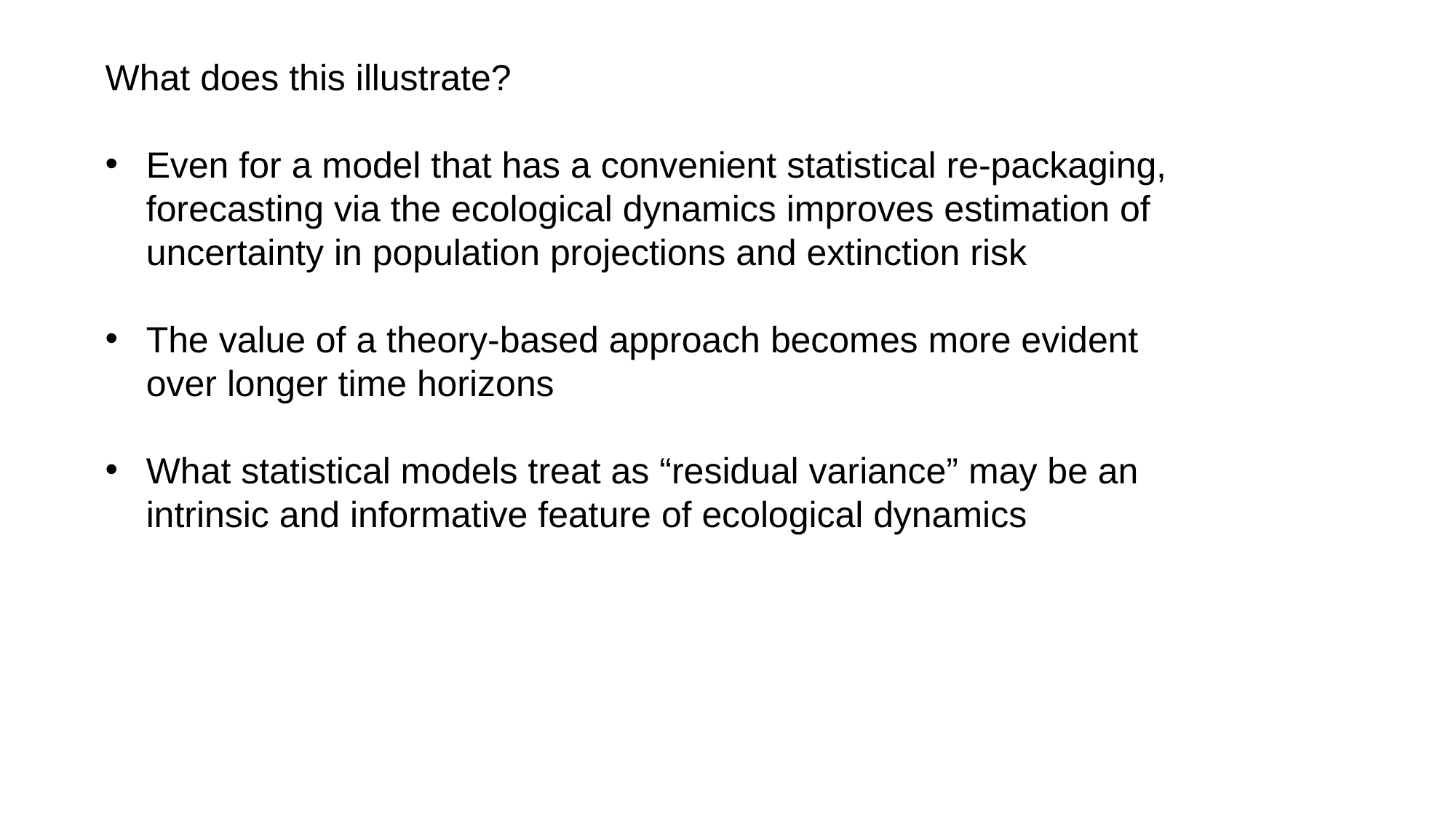

What does this illustrate?

Even for a model that has a convenient statistical re-packaging, forecasting via the ecological dynamics improves estimation of uncertainty in population projections and extinction risk

The value of a theory-based approach becomes more evident over longer time horizons

What statistical models treat as “residual variance” may be an intrinsic and informative feature of ecological dynamics